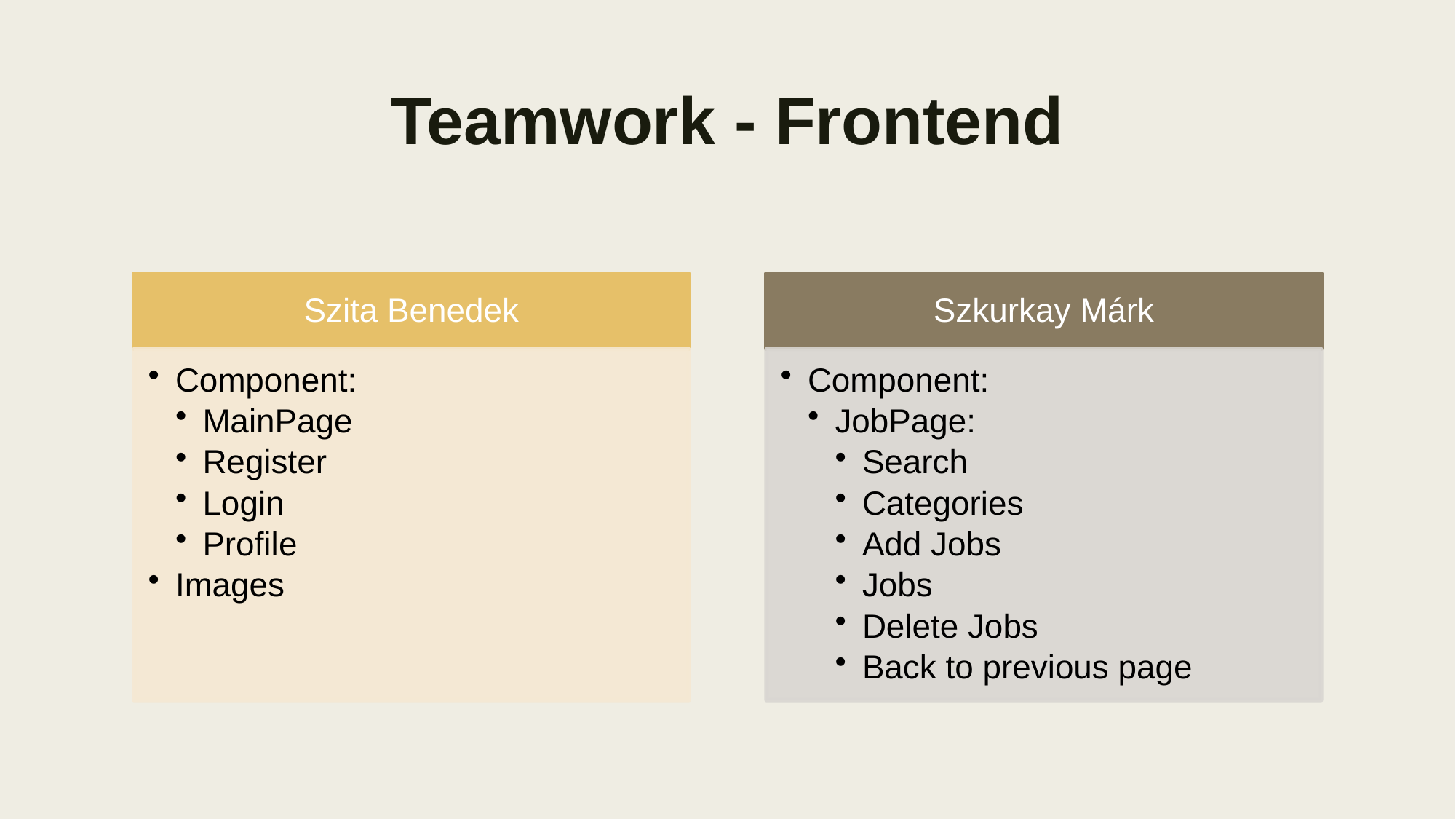

# Teamwork - Frontend
Szita Benedek
Component:
MainPage
Register
Login
Profile
Images
Szkurkay Márk
Component:
JobPage:
Search
Categories
Add Jobs
Jobs
Delete Jobs
Back to previous page